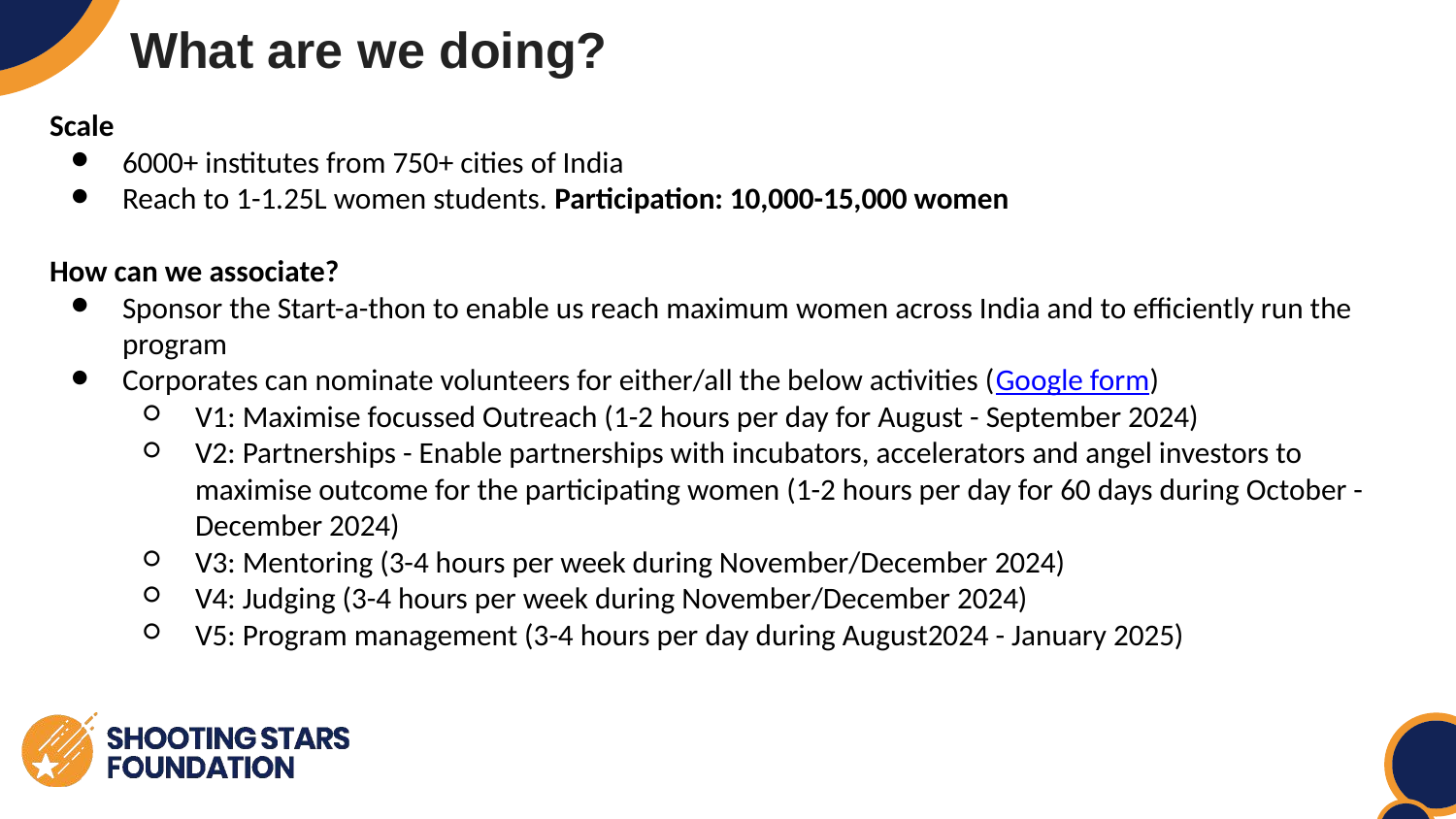

What are we doing?
Scale
6000+ institutes from 750+ cities of India
Reach to 1-1.25L women students. Participation: 10,000-15,000 women

How can we associate?
Sponsor the Start-a-thon to enable us reach maximum women across India and to efficiently run the program
Corporates can nominate volunteers for either/all the below activities (Google form)
V1: Maximise focussed Outreach (1-2 hours per day for August - September 2024)
V2: Partnerships - Enable partnerships with incubators, accelerators and angel investors to maximise outcome for the participating women (1-2 hours per day for 60 days during October - December 2024)
V3: Mentoring (3-4 hours per week during November/December 2024)
V4: Judging (3-4 hours per week during November/December 2024)
V5: Program management (3-4 hours per day during August2024 - January 2025)